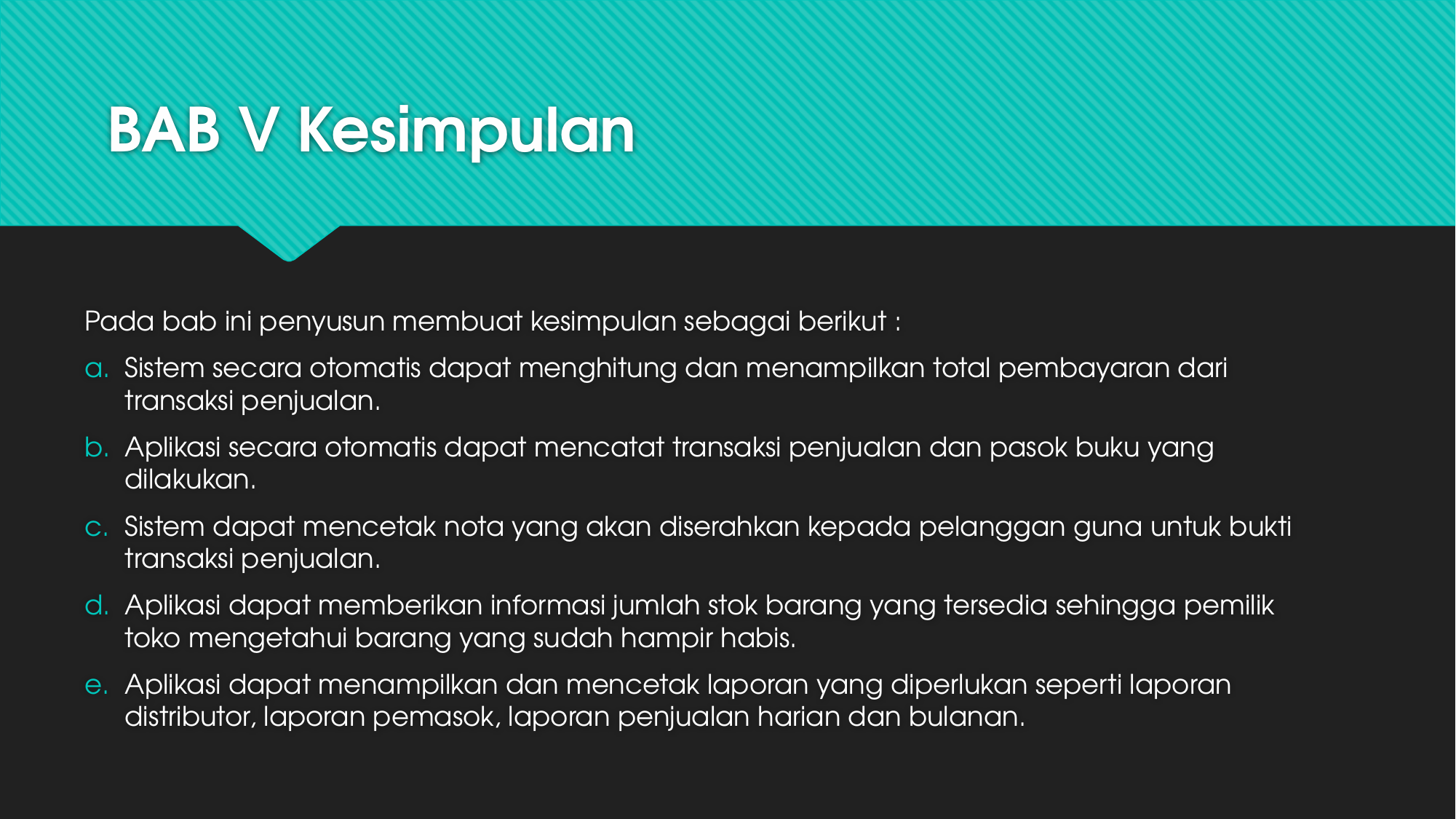

# BAB V Kesimpulan
Pada bab ini penyusun membuat kesimpulan sebagai berikut :
Sistem secara otomatis dapat menghitung dan menampilkan total pembayaran dari transaksi penjualan.
Aplikasi secara otomatis dapat mencatat transaksi penjualan dan pasok buku yang dilakukan.
Sistem dapat mencetak nota yang akan diserahkan kepada pelanggan guna untuk bukti transaksi penjualan.
Aplikasi dapat memberikan informasi jumlah stok barang yang tersedia sehingga pemilik toko mengetahui barang yang sudah hampir habis.
Aplikasi dapat menampilkan dan mencetak laporan yang diperlukan seperti laporan distributor, laporan pemasok, laporan penjualan harian dan bulanan.